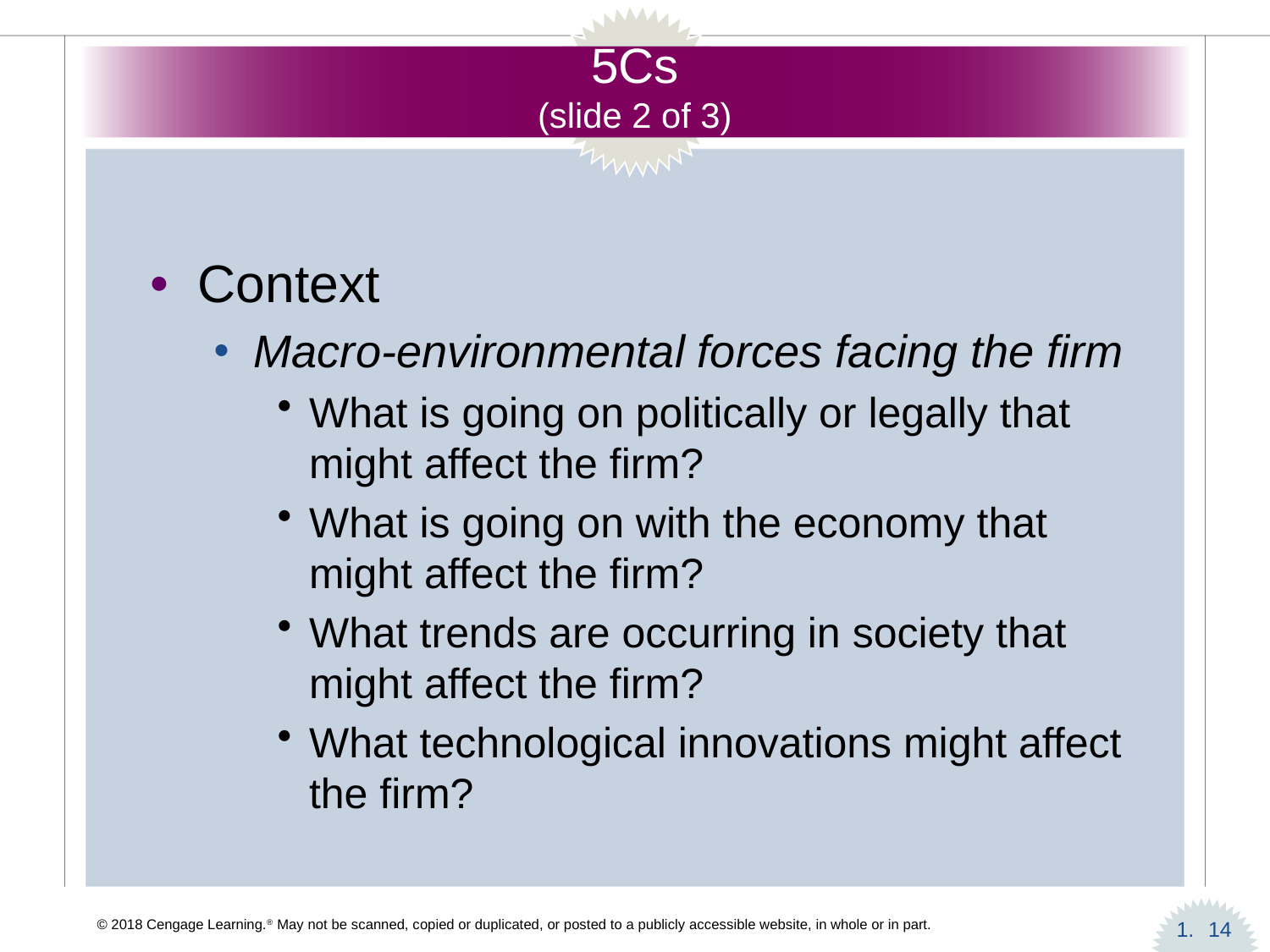

# 5Cs (slide 2 of 3)
Context
Macro-environmental forces facing the firm
What is going on politically or legally that might affect the firm?
What is going on with the economy that might affect the firm?
What trends are occurring in society that might affect the firm?
What technological innovations might affect the firm?

14